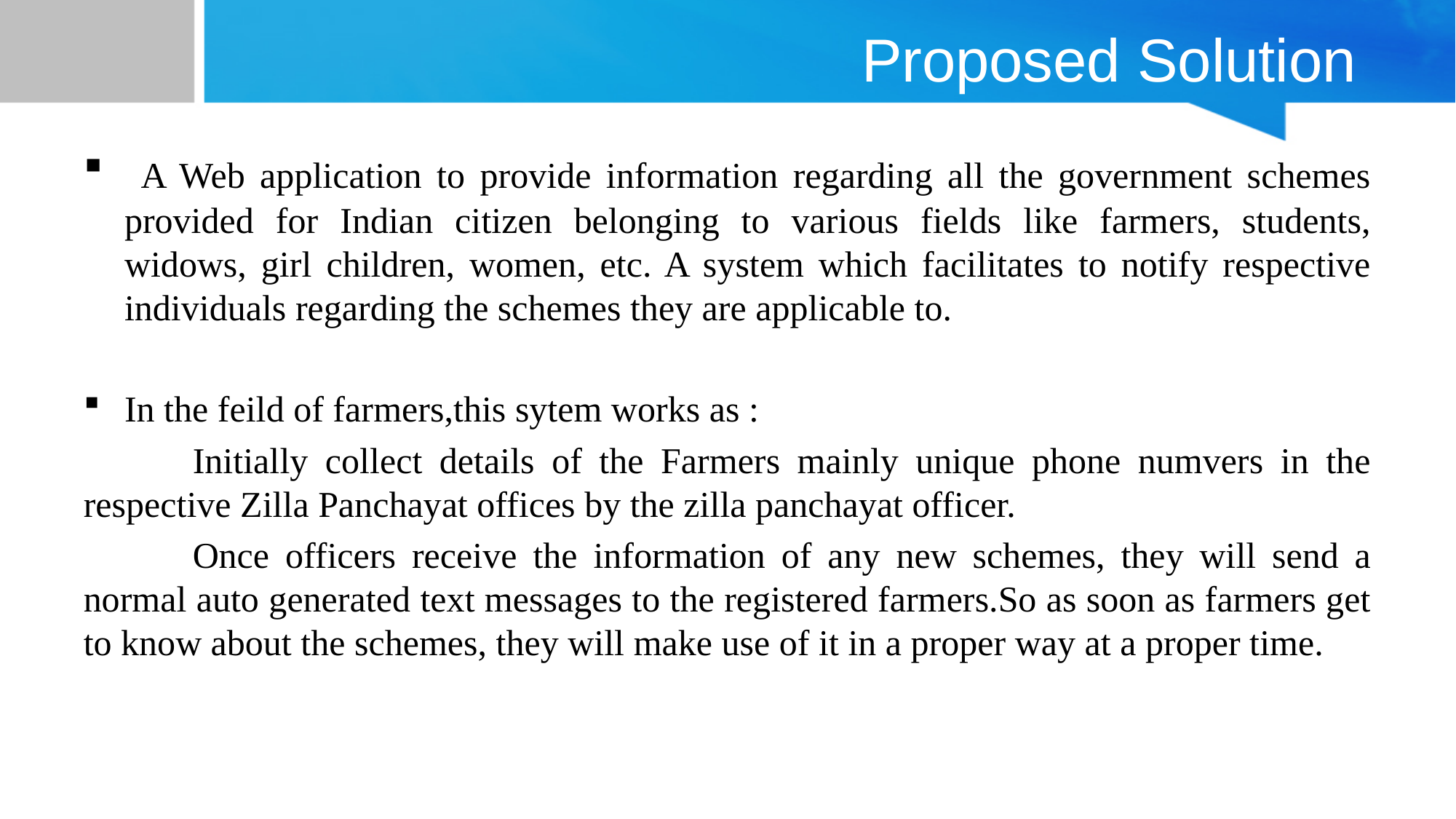

# Proposed Solution
 A Web application to provide information regarding all the government schemes provided for Indian citizen belonging to various fields like farmers, students, widows, girl children, women, etc. A system which facilitates to notify respective individuals regarding the schemes they are applicable to.

In the feild of farmers,this sytem works as :
	Initially collect details of the Farmers mainly unique phone numvers in the respective Zilla Panchayat offices by the zilla panchayat officer.
	Once officers receive the information of any new schemes, they will send a normal auto generated text messages to the registered farmers.So as soon as farmers get to know about the schemes, they will make use of it in a proper way at a proper time.